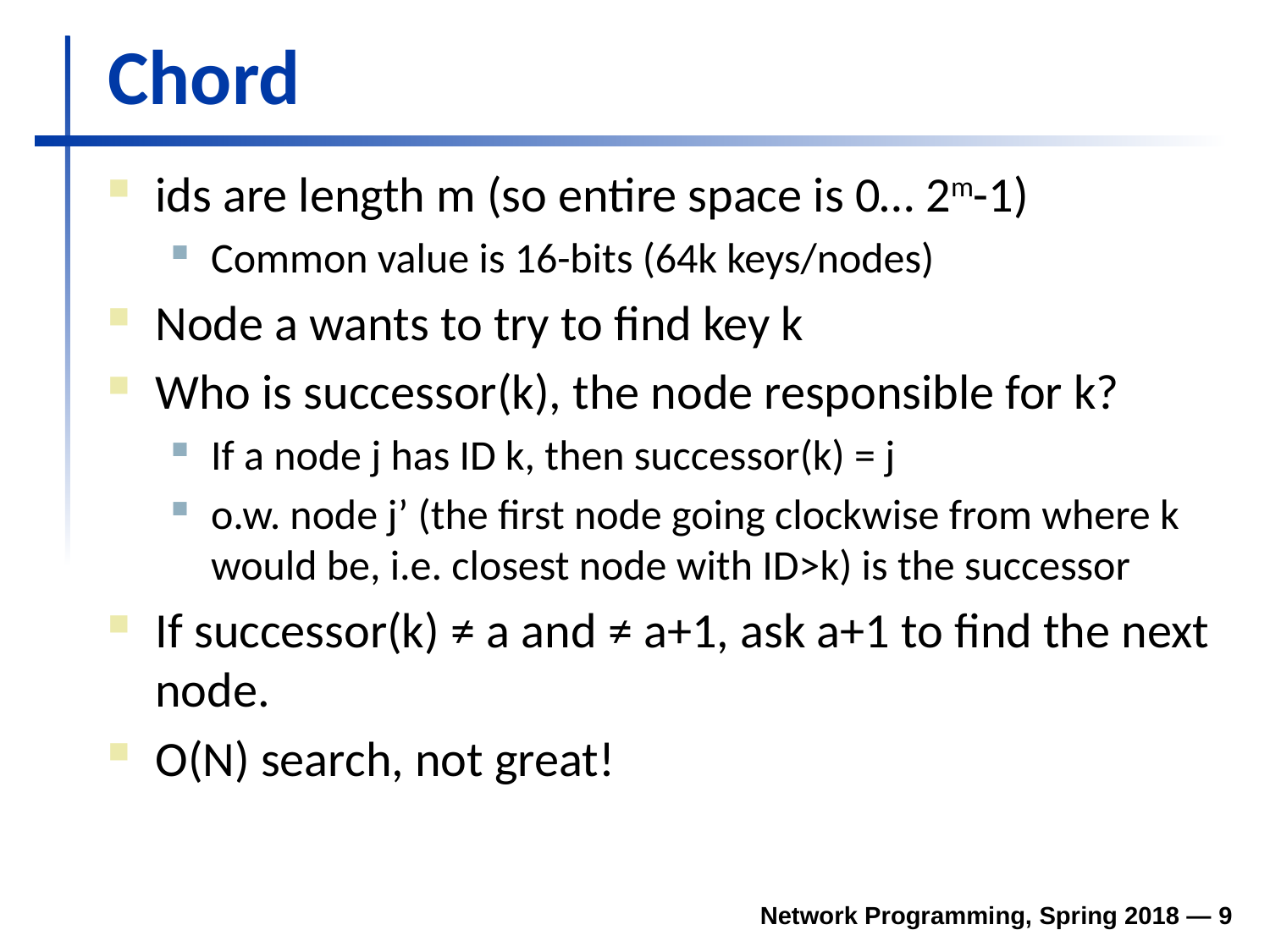

# Chord
ids are length m (so entire space is 0… 2m-1)
Common value is 16-bits (64k keys/nodes)
Node a wants to try to find key k
Who is successor(k), the node responsible for k?
If a node j has ID k, then successor(k) = j
o.w. node j’ (the first node going clockwise from where k would be, i.e. closest node with ID>k) is the successor
If successor(k) ≠ a and ≠ a+1, ask a+1 to find the next node.
O(N) search, not great!
Network Programming, Spring 2018 — 9